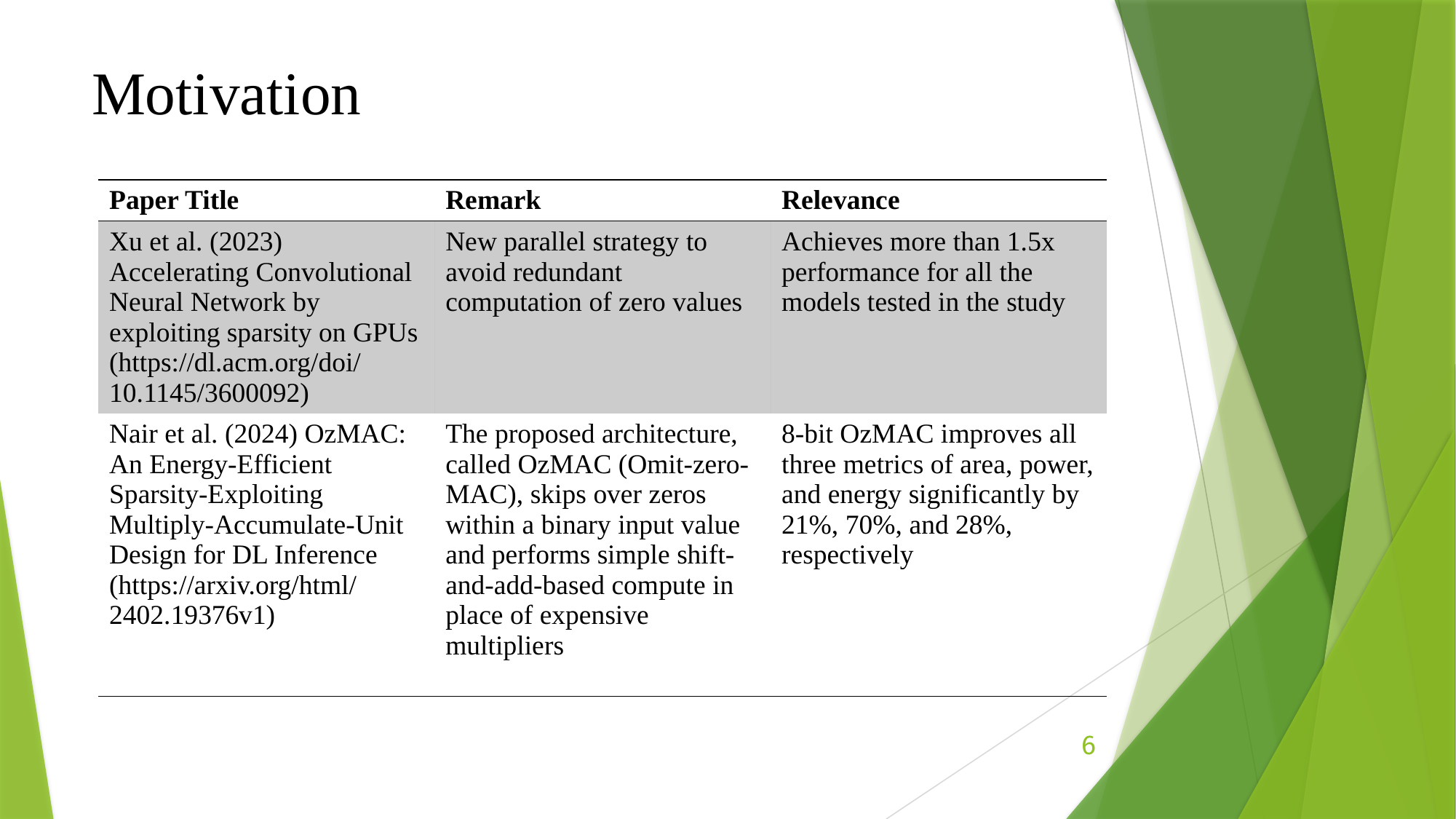

# Motivation
| Paper Title | Remark | Relevance |
| --- | --- | --- |
| Xu et al. (2023) Accelerating Convolutional Neural Network by exploiting sparsity on GPUs (https://dl.acm.org/doi/10.1145/3600092) | New parallel strategy to avoid redundant computation of zero values | Achieves more than 1.5x performance for all the models tested in the study |
| Nair et al. (2024) OzMAC: An Energy-Efficient Sparsity-Exploiting Multiply-Accumulate-Unit Design for DL Inference (https://arxiv.org/html/2402.19376v1) | The proposed architecture, called OzMAC (Omit-zero-MAC), skips over zeros within a binary input value and performs simple shift-and-add-based compute in place of expensive multipliers | 8-bit OzMAC improves all three metrics of area, power, and energy significantly by 21%, 70%, and 28%, respectively |
6